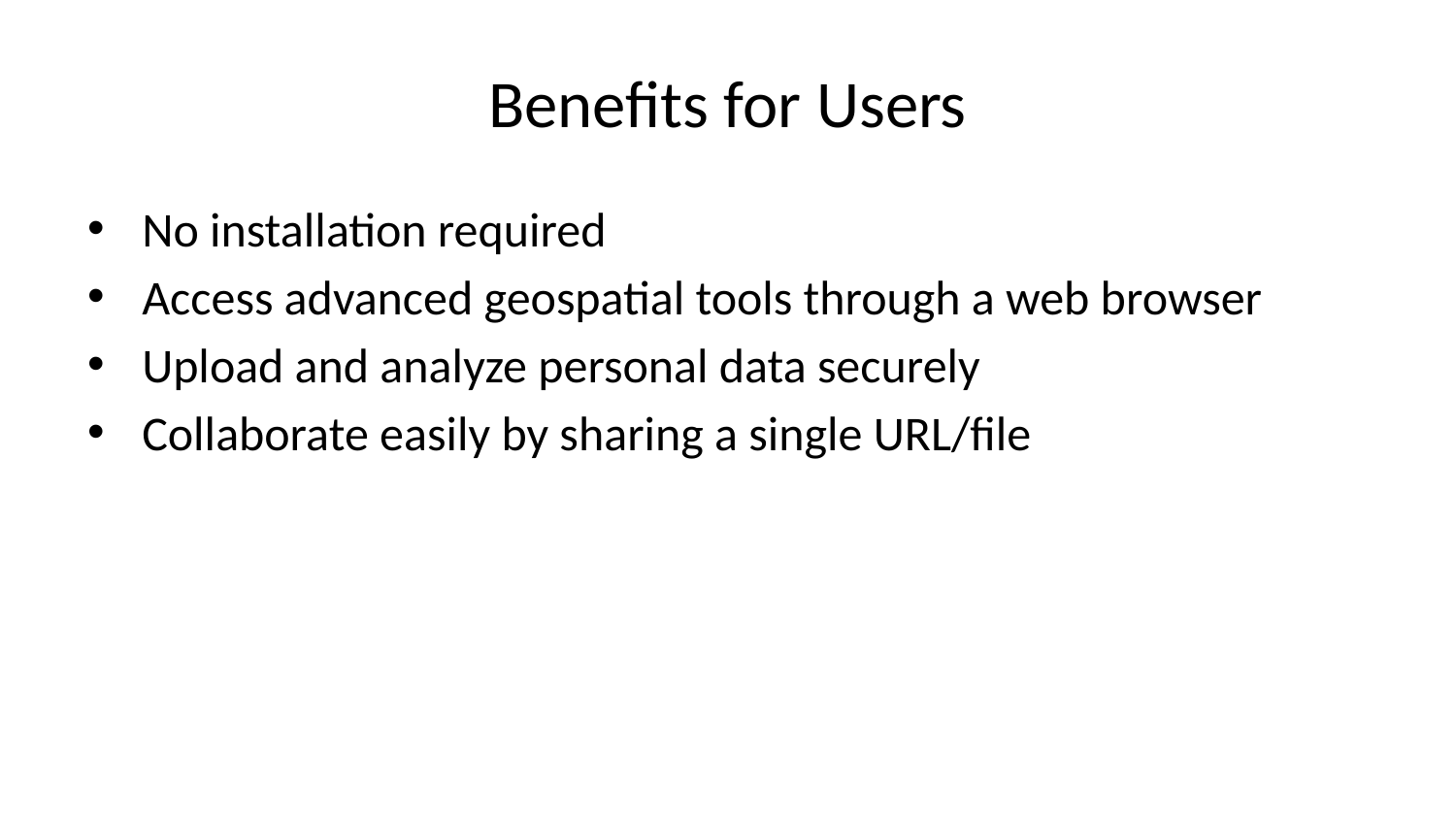

# Benefits for Users
No installation required
Access advanced geospatial tools through a web browser
Upload and analyze personal data securely
Collaborate easily by sharing a single URL/file